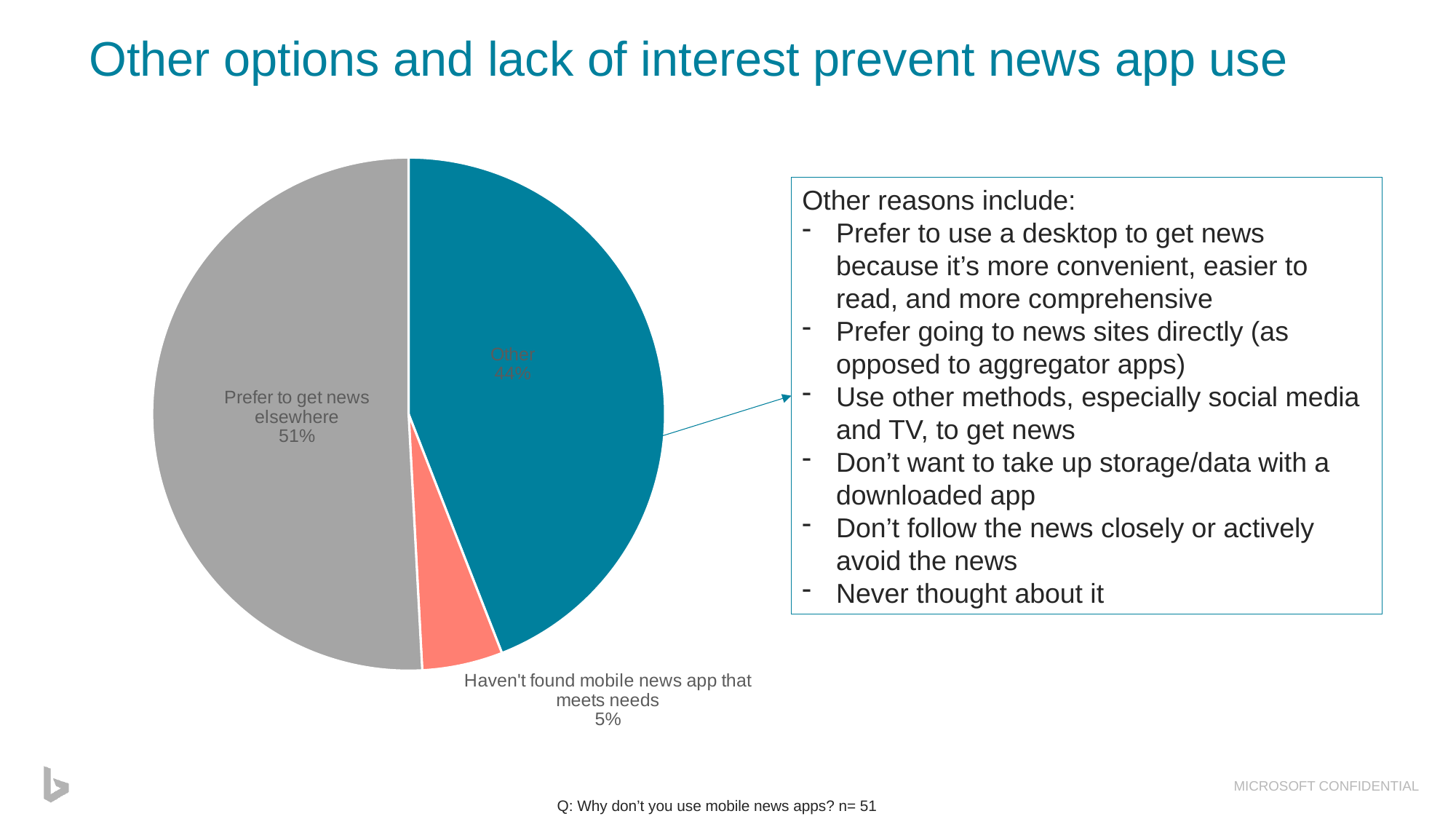

# Other options and lack of interest prevent news app use

### Chart

| Category | Sales |
|---|---|
| Other | 44.07 |
| Haven't found mobile news app that meets needs | 5.08 |
| Prefer to get news elsewhere | 50.85 |
Other reasons include:
Prefer to use a desktop to get news because it’s more convenient, easier to read, and more comprehensive
Prefer going to news sites directly (as opposed to aggregator apps)
Use other methods, especially social media and TV, to get news
Don’t want to take up storage/data with a downloaded app
Don’t follow the news closely or actively avoid the news
Never thought about it
Q: Why don’t you use mobile news apps? n= 51